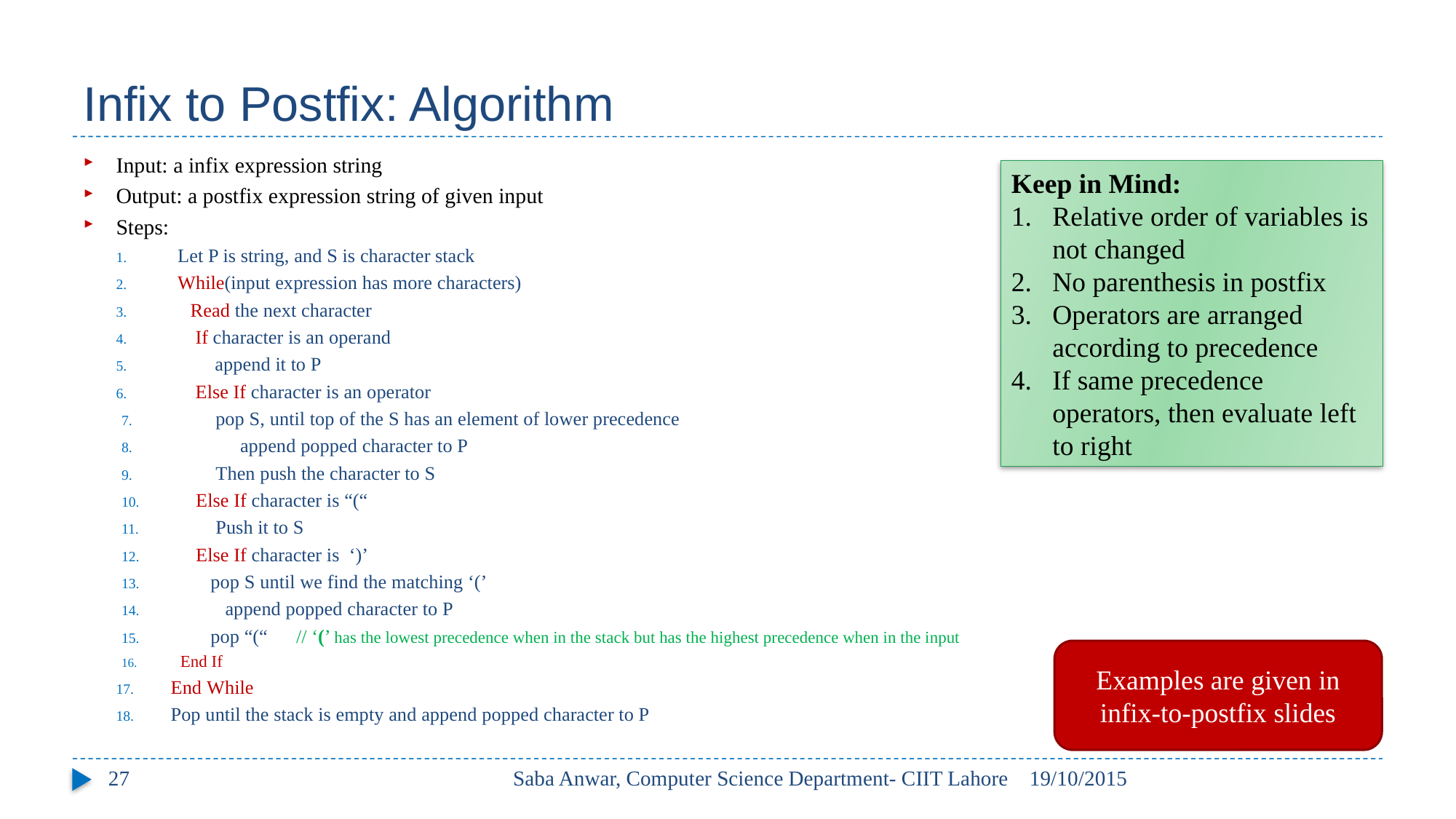

# Infix to Postfix: Algorithm
Input: a infix expression string
Output: a postfix expression string of given input
Steps:
Let P is string, and S is character stack
While(input expression has more characters)
    Read the next character
     If character is an operand
         append it to P
     Else If character is an operator
        pop S, until top of the S has an element of lower precedence
             append popped character to P
        Then push the character to S
    Else If character is “(“
        Push it to S
    Else If character is  ‘)’
       pop S until we find the matching ‘(’
          append popped character to P
       pop “(“   		// ‘(’ has the lowest precedence when in the stack but has the highest precedence when in the input
 End If
End While
Pop until the stack is empty and append popped character to P

Keep in Mind:
Relative order of variables is not changed
No parenthesis in postfix
Operators are arranged according to precedence
If same precedence operators, then evaluate left to right
Examples are given in infix-to-postfix slides
27
Saba Anwar, Computer Science Department- CIIT Lahore
19/10/2015